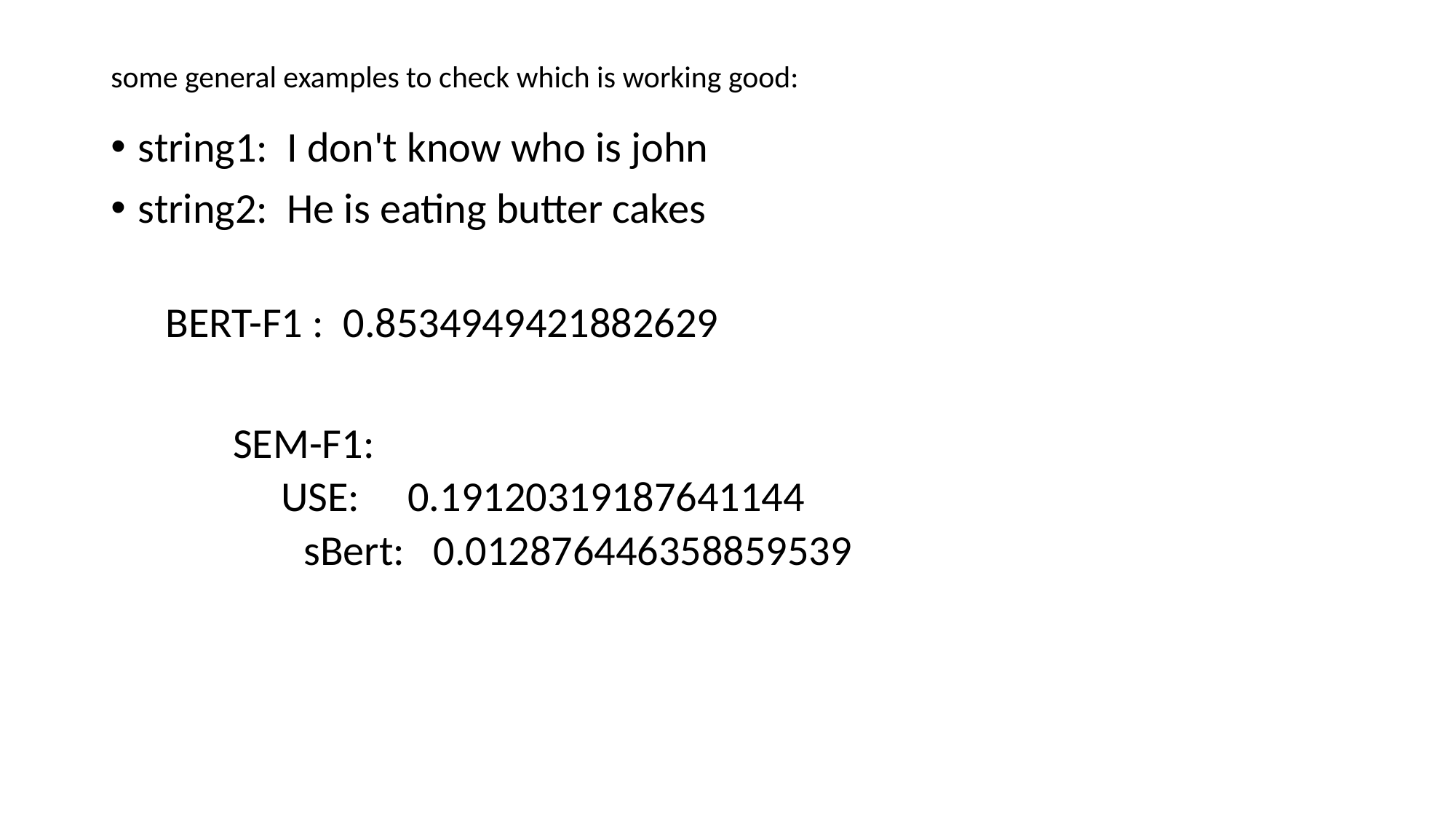

# some general examples to check which is working good:
string1:  I don't know who is john
string2:  He is eating butter cakes

BERT-F1 :  0.8534949421882629

       SEM-F1:
            USE:     0.19120319187641144
                    sBert:   0.012876446358859539